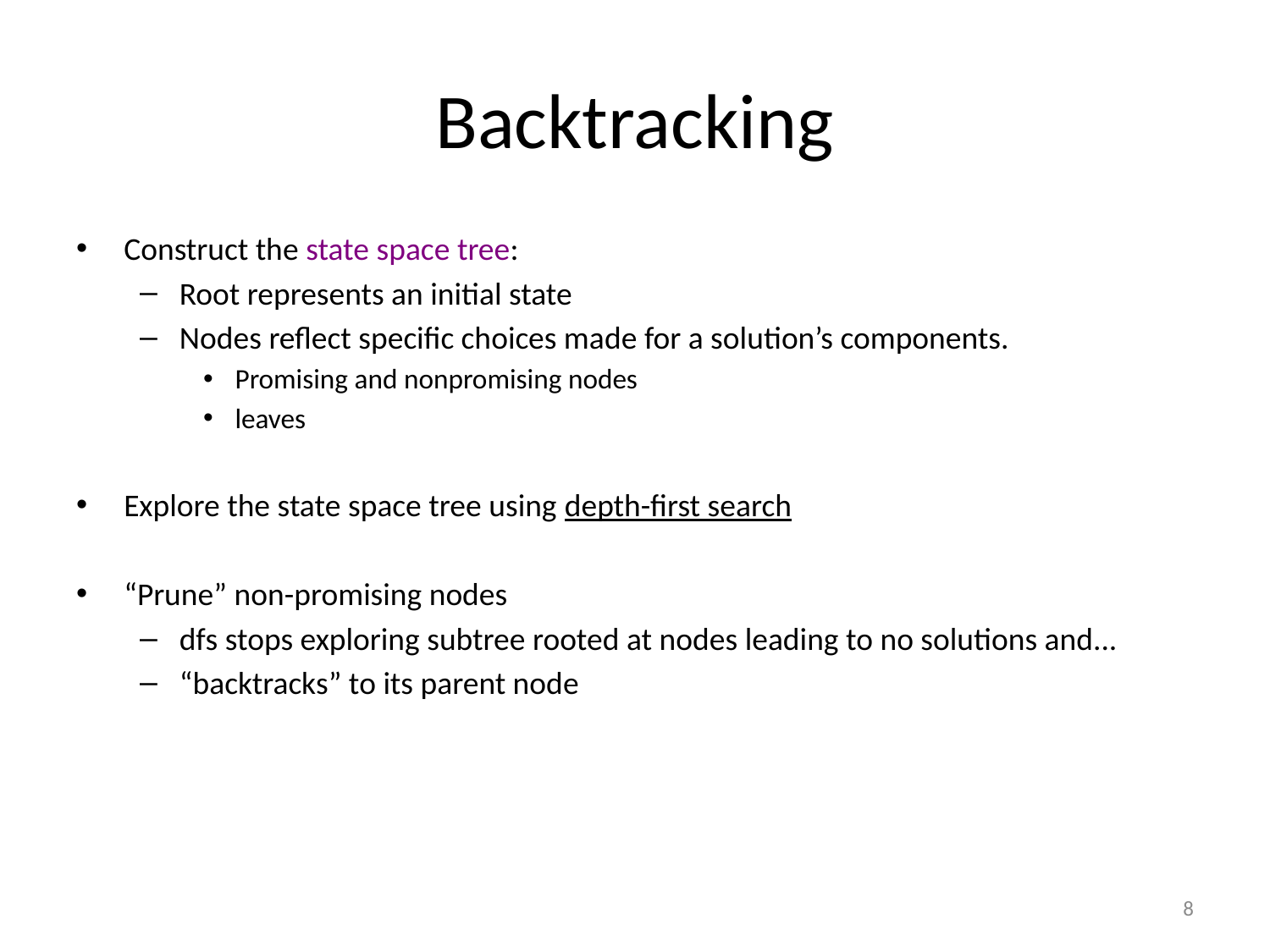

# Backtracking
Construct the state space tree:
Root represents an initial state
Nodes reflect specific choices made for a solution’s components.
Promising and nonpromising nodes
leaves

Explore the state space tree using depth-first search

“Prune” non-promising nodes
dfs stops exploring subtree rooted at nodes leading to no solutions and...
“backtracks” to its parent node

8